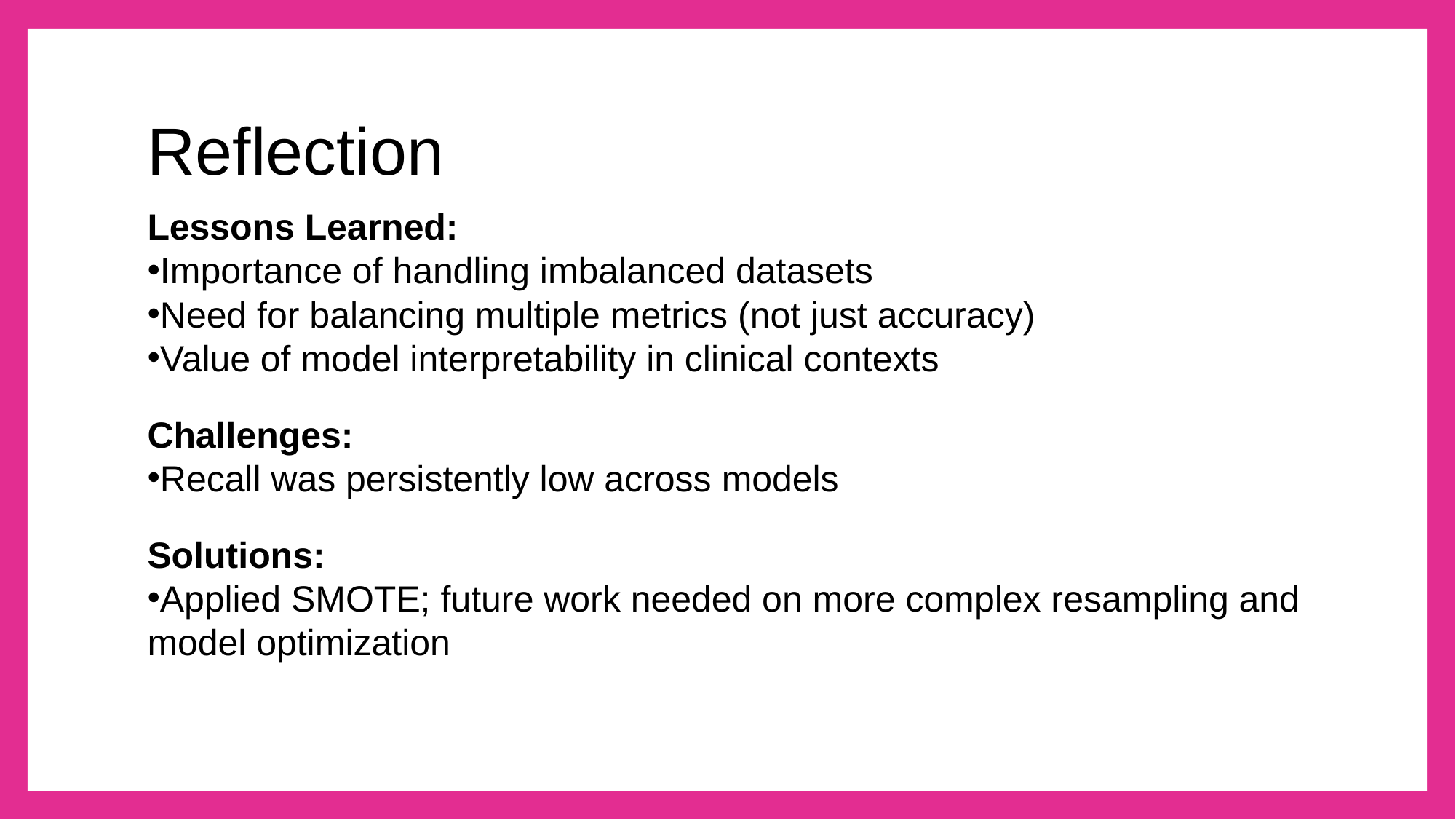

# Reflection
Lessons Learned:
Importance of handling imbalanced datasets
Need for balancing multiple metrics (not just accuracy)
Value of model interpretability in clinical contexts

Challenges:
Recall was persistently low across models

Solutions:
Applied SMOTE; future work needed on more complex resampling and model optimization